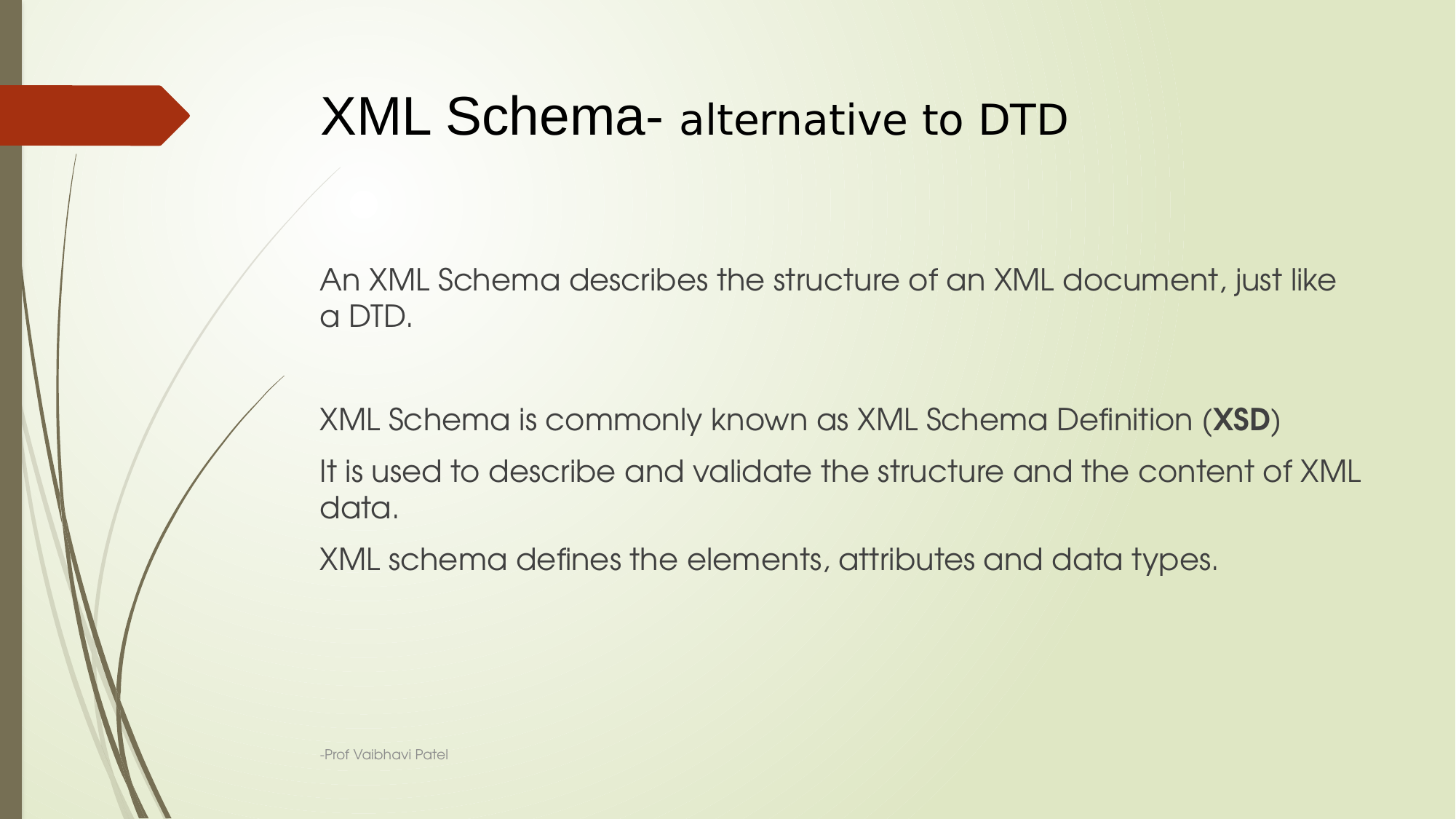

# XML Schema- alternative to DTD
An XML Schema describes the structure of an XML document, just like a DTD.

XML Schema is commonly known as XML Schema Definition (XSD)
It is used to describe and validate the structure and the content of XML data.
XML schema defines the elements, attributes and data types.
-Prof Vaibhavi Patel